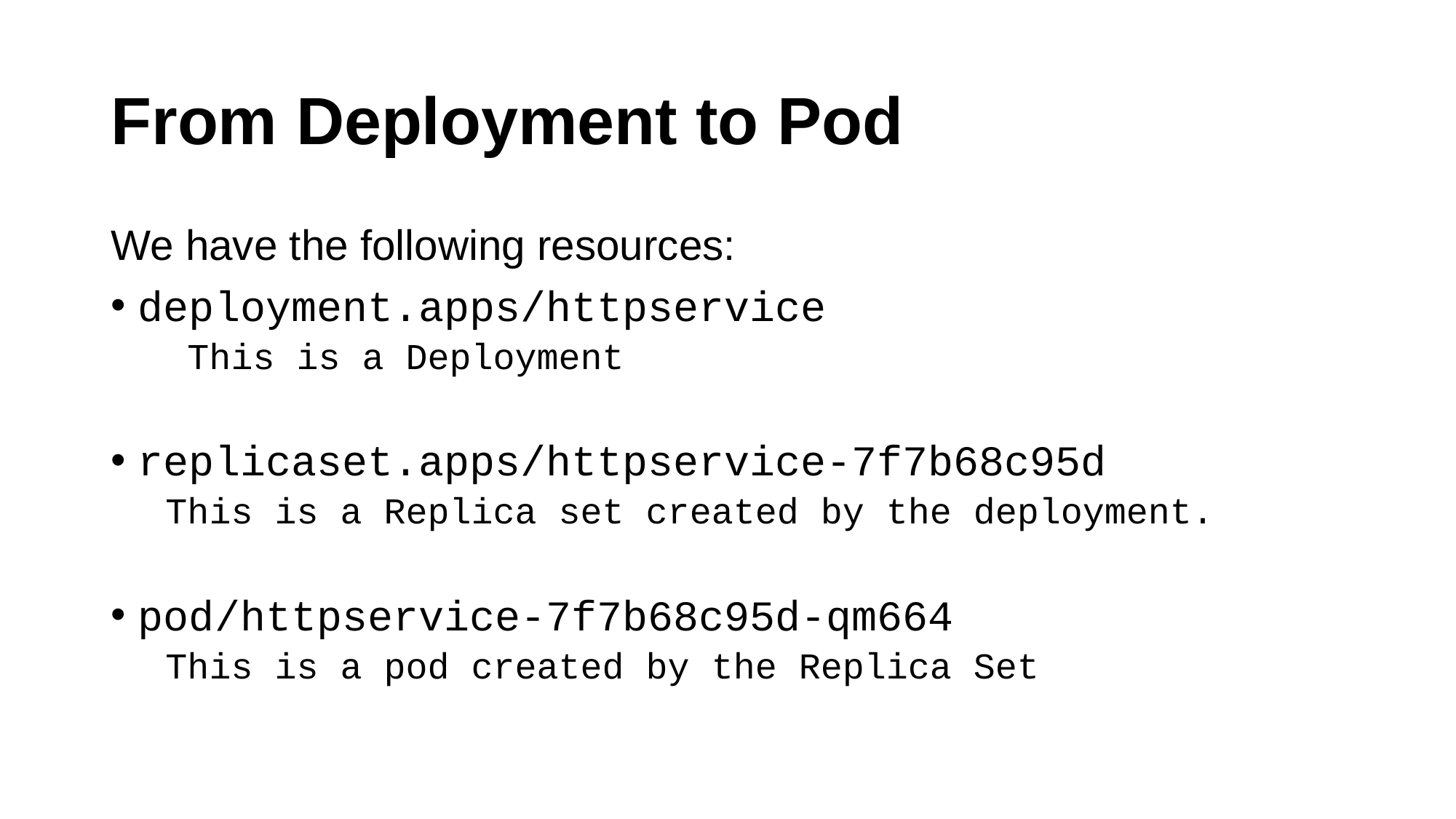

# From Deployment to Pod
We have the following resources:
deployment.apps/httpservice
 This is a Deployment

replicaset.apps/httpservice-7f7b68c95d
This is a Replica set created by the deployment.

pod/httpservice-7f7b68c95d-qm664
This is a pod created by the Replica Set